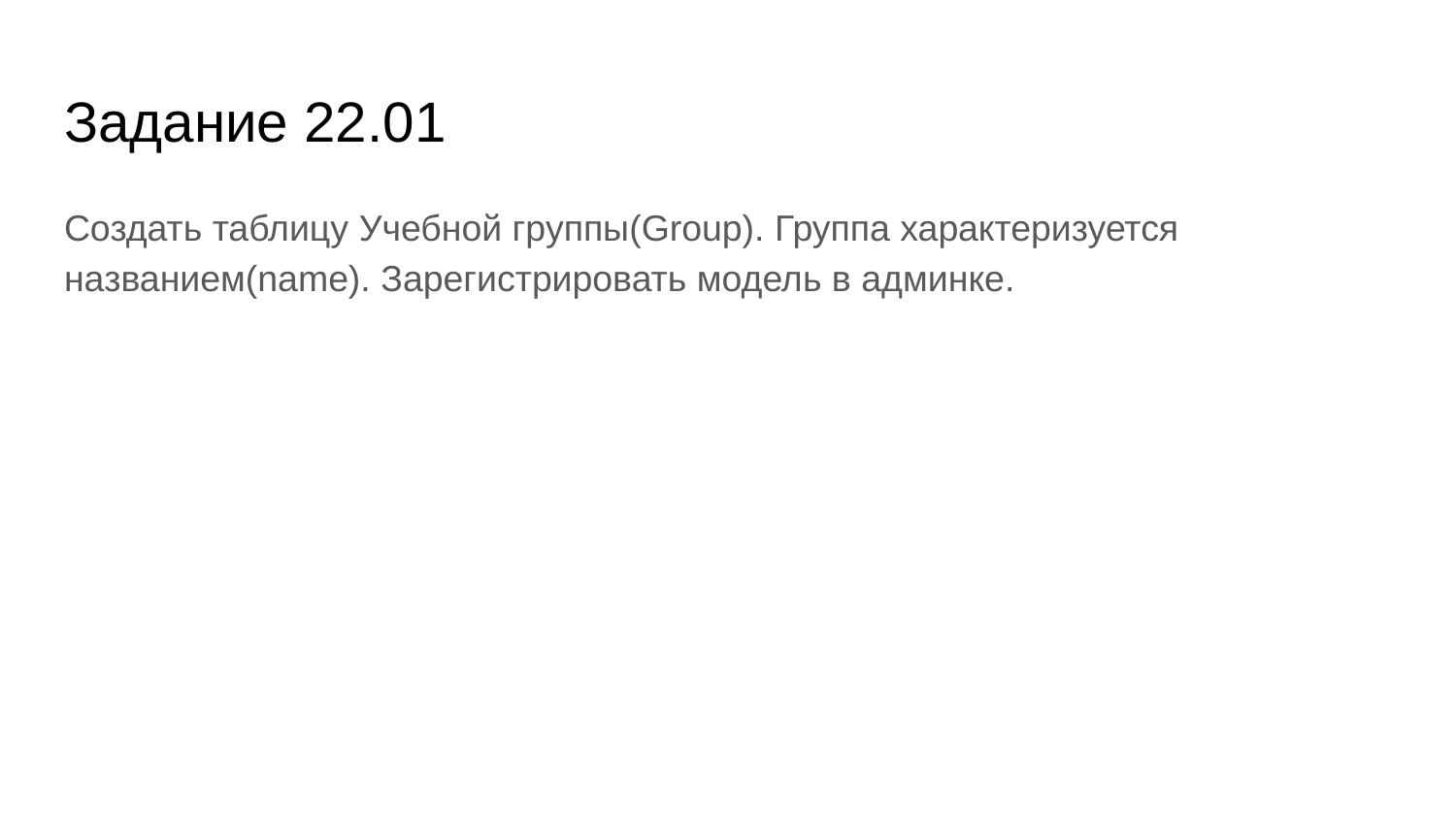

# Задание 22.01
Создать таблицу Учебной группы(Group). Группа характеризуется названием(name). Зарегистрировать модель в админке.